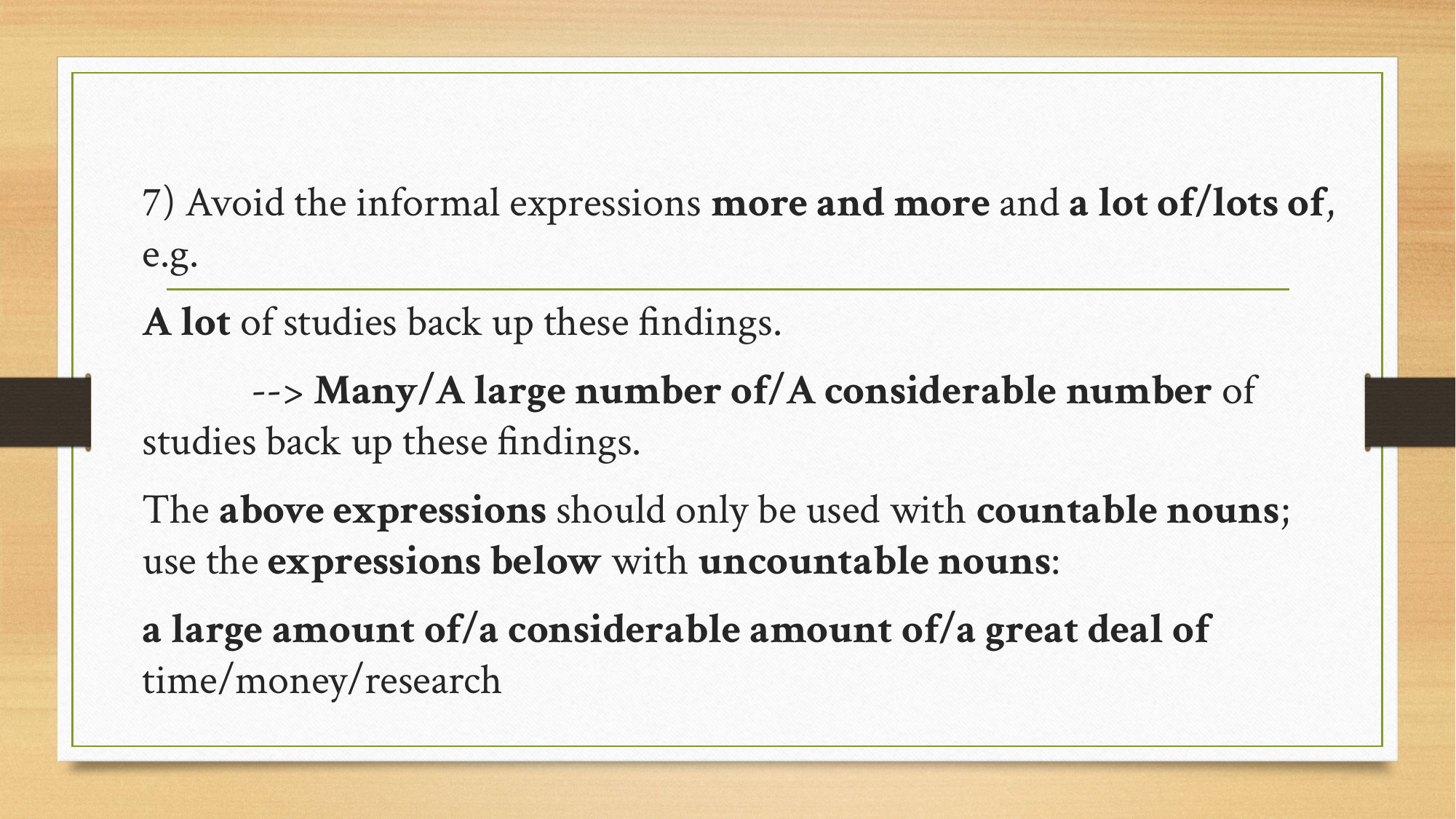

#
7) Avoid the informal expressions more and more and a lot of/lots of, e.g.
A lot of studies back up these findings.
	--> Many/A large number of/A considerable number of studies back up these findings.
The above expressions should only be used with countable nouns; use the expressions below with uncountable nouns:
a large amount of/a considerable amount of/a great deal of time/money/research